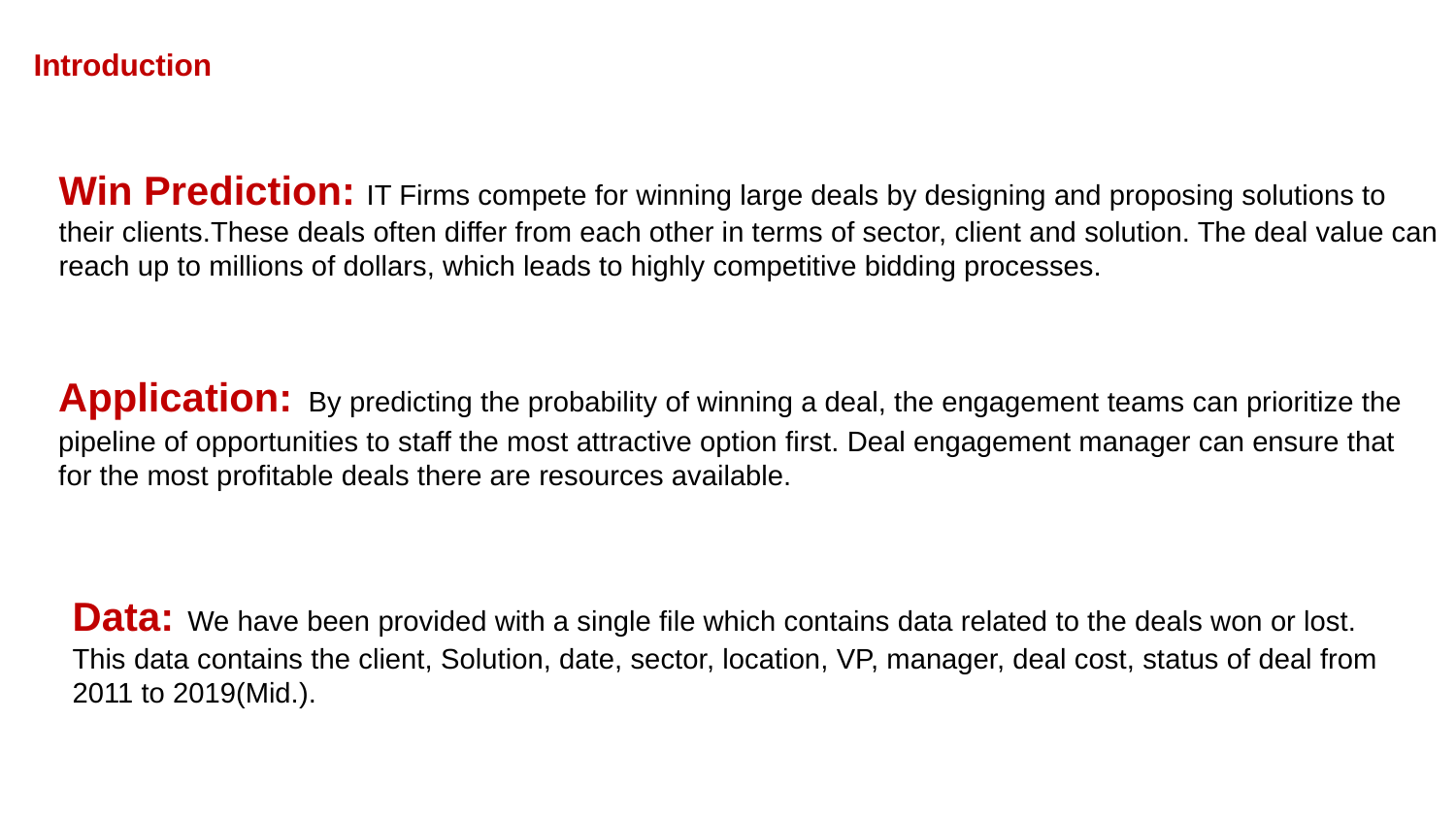

# Introduction
Win Prediction: IT Firms compete for winning large deals by designing and proposing solutions to their clients.These deals often differ from each other in terms of sector, client and solution. The deal value can reach up to millions of dollars, which leads to highly competitive bidding processes.
Application: By predicting the probability of winning a deal, the engagement teams can prioritize the pipeline of opportunities to staff the most attractive option first. Deal engagement manager can ensure that for the most profitable deals there are resources available.
Data: We have been provided with a single file which contains data related to the deals won or lost. This data contains the client, Solution, date, sector, location, VP, manager, deal cost, status of deal from 2011 to 2019(Mid.).